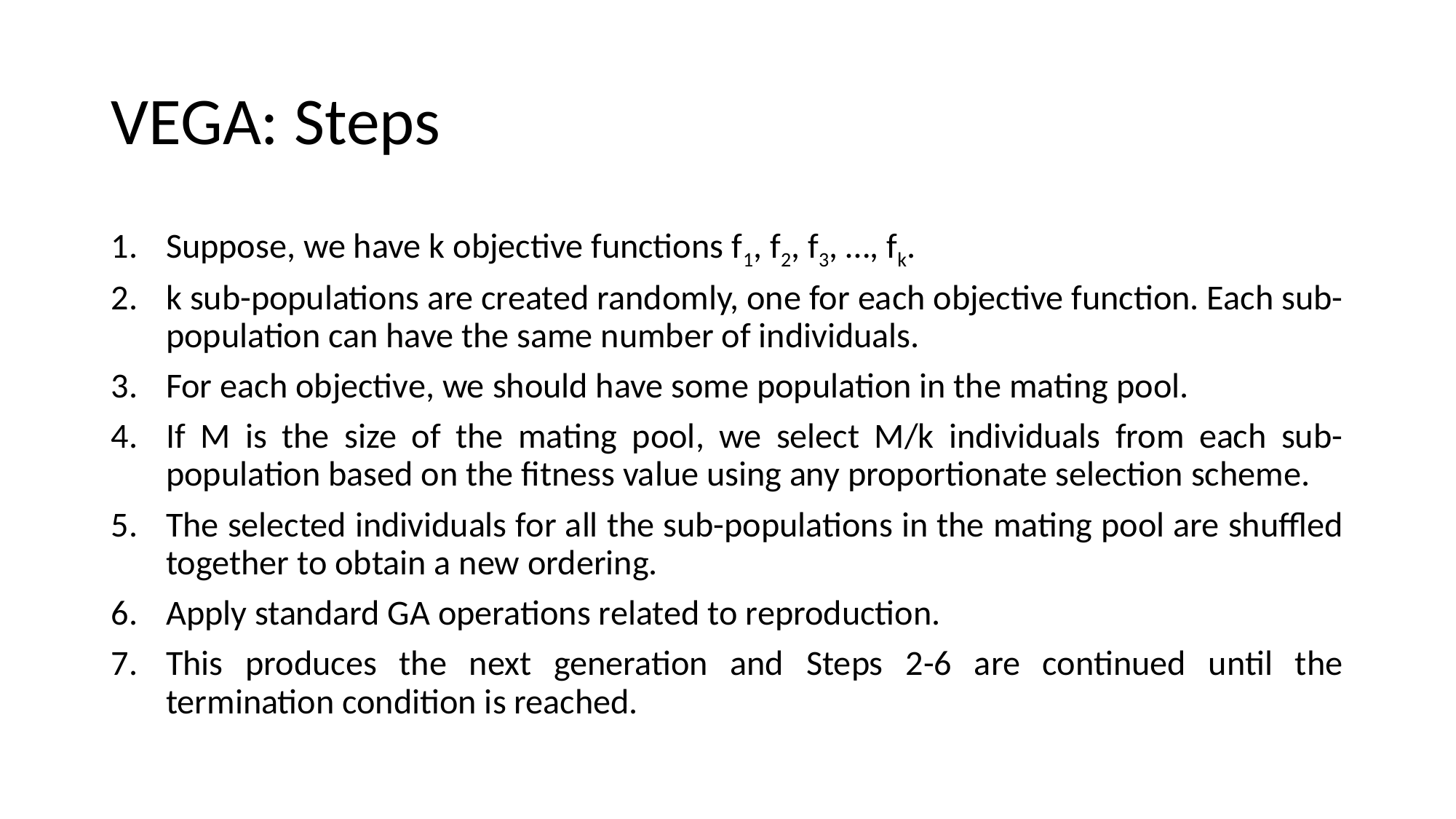

# VEGA: Steps
Suppose, we have k objective functions f1, f2, f3, …, fk.
k sub-populations are created randomly, one for each objective function. Each sub-population can have the same number of individuals.
For each objective, we should have some population in the mating pool.
If M is the size of the mating pool, we select M/k individuals from each sub-population based on the fitness value using any proportionate selection scheme.
The selected individuals for all the sub-populations in the mating pool are shuffled together to obtain a new ordering.
Apply standard GA operations related to reproduction.
This produces the next generation and Steps 2-6 are continued until the termination condition is reached.